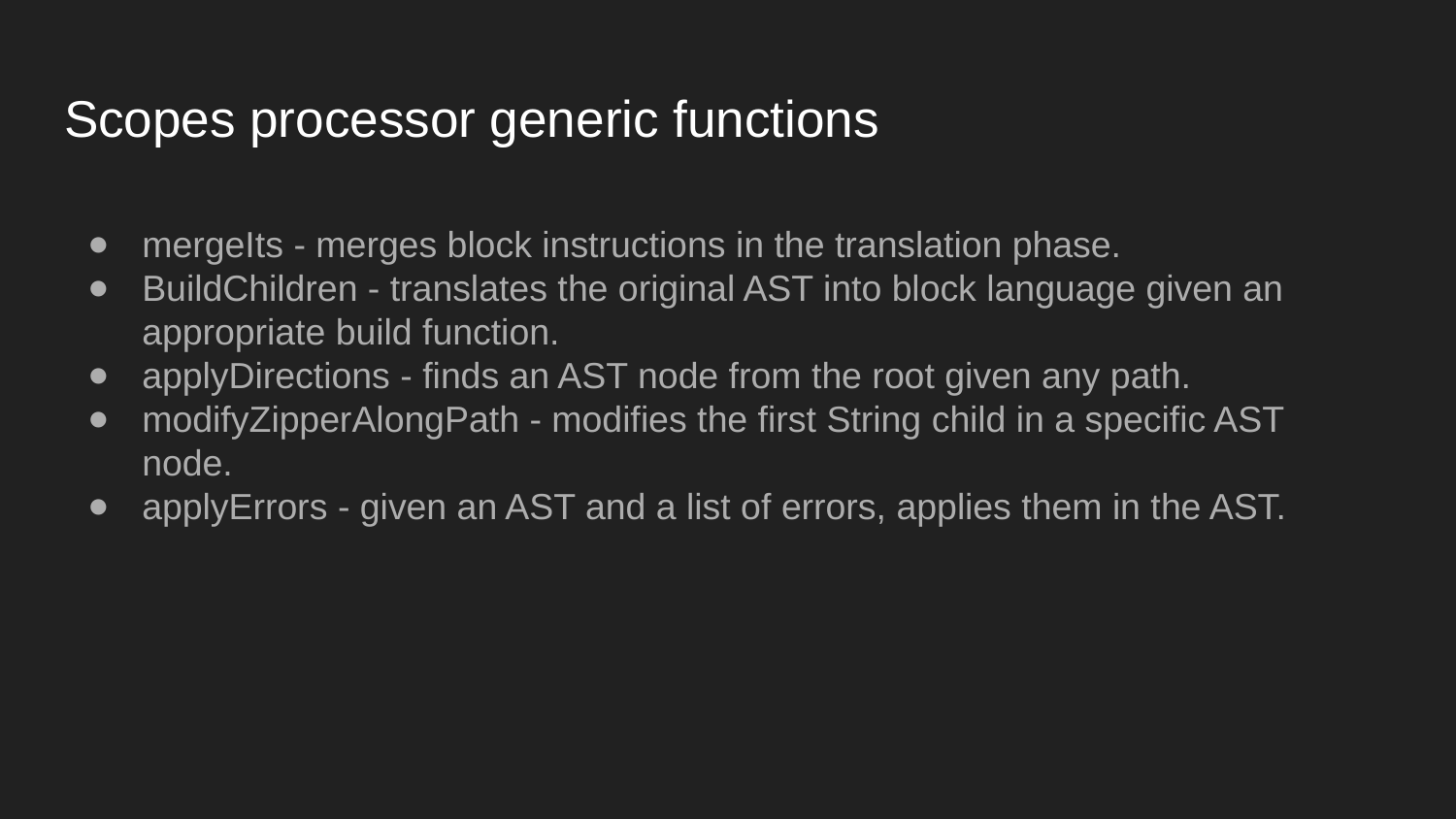

# Scopes processor generic functions
mergeIts - merges block instructions in the translation phase.
BuildChildren - translates the original AST into block language given an appropriate build function.
applyDirections - finds an AST node from the root given any path.
modifyZipperAlongPath - modifies the first String child in a specific AST node.
applyErrors - given an AST and a list of errors, applies them in the AST.